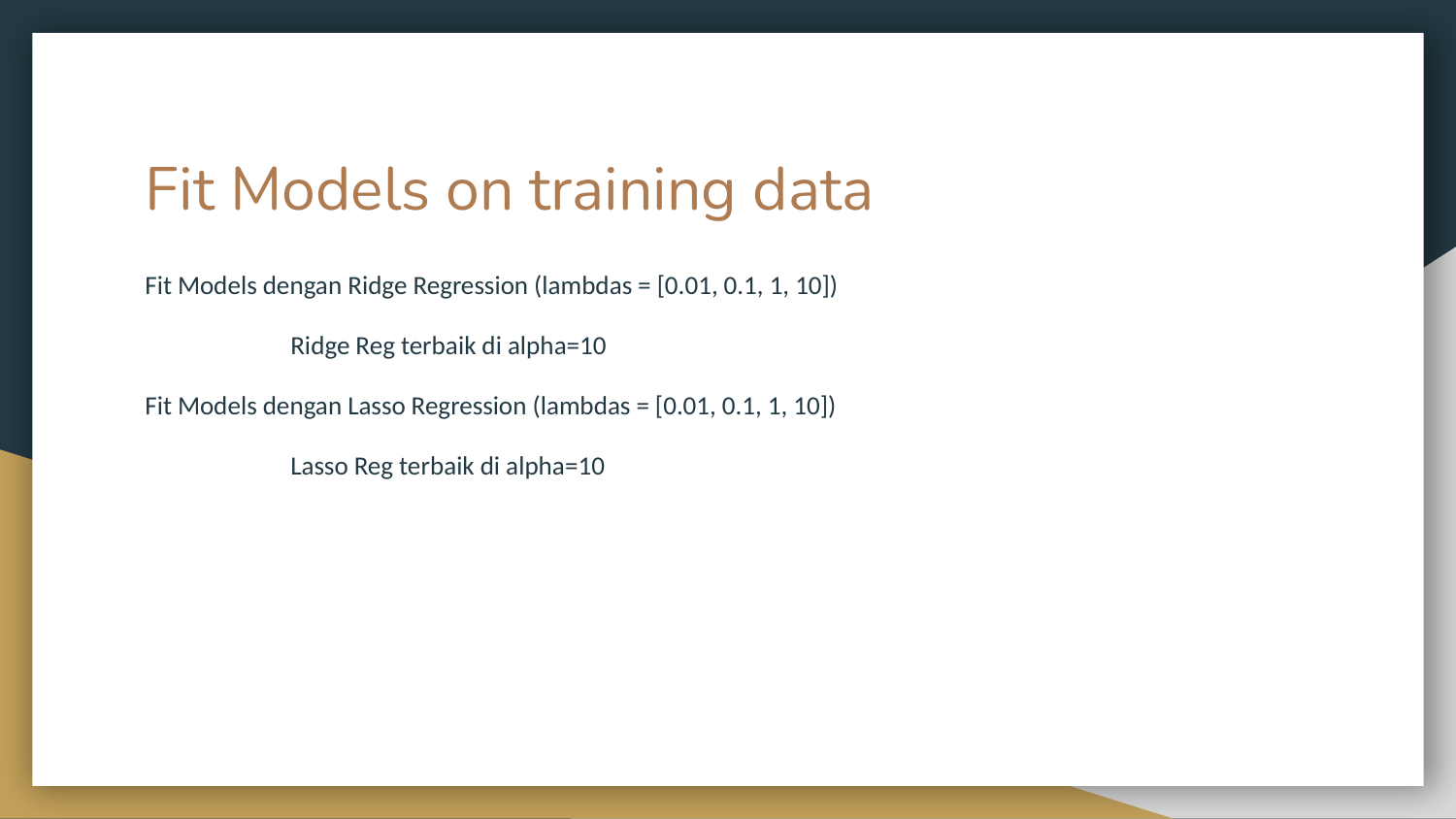

# Fit Models on training data
Fit Models dengan Ridge Regression (lambdas = [0.01, 0.1, 1, 10])
	Ridge Reg terbaik di alpha=10
Fit Models dengan Lasso Regression (lambdas = [0.01, 0.1, 1, 10])
	Lasso Reg terbaik di alpha=10